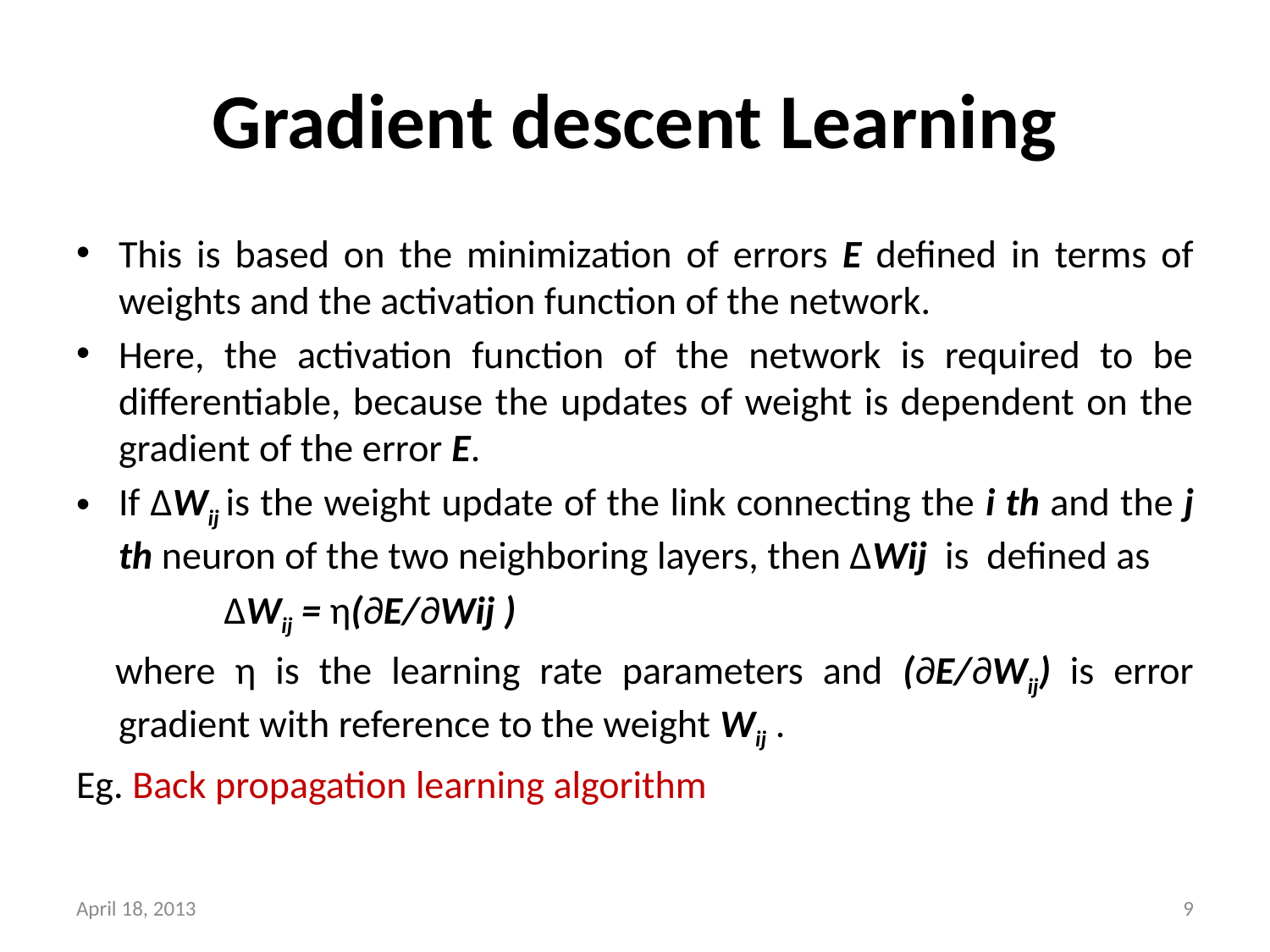

# Gradient descent Learning
This is based on the minimization of errors E defined in terms of weights and the activation function of the network.
Here, the activation function of the network is required to be differentiable, because the updates of weight is dependent on the gradient of the error E.
If ∆Wij is the weight update of the link connecting the i th and the j th neuron of the two neighboring layers, then ∆Wij  is  defined as
		 	  ∆Wij = η(∂E/∂Wij )
  where η is the learning rate parameters and (∂E/∂Wij) is error gradient with reference to the weight Wij .
Eg. Back propagation learning algorithm

April 18, 2013
9